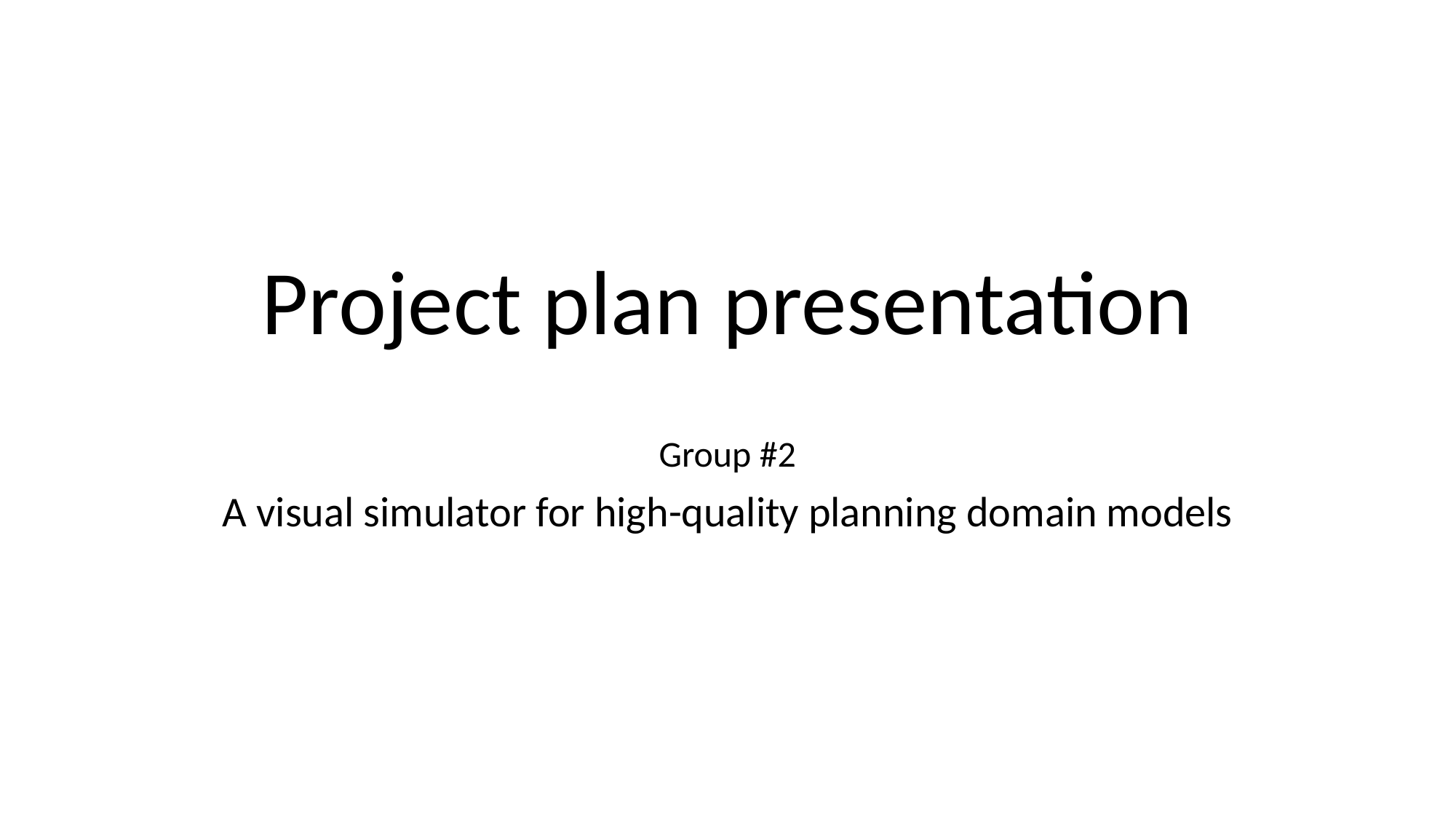

# Project plan presentation
Group #2
A visual simulator for high-quality planning domain models